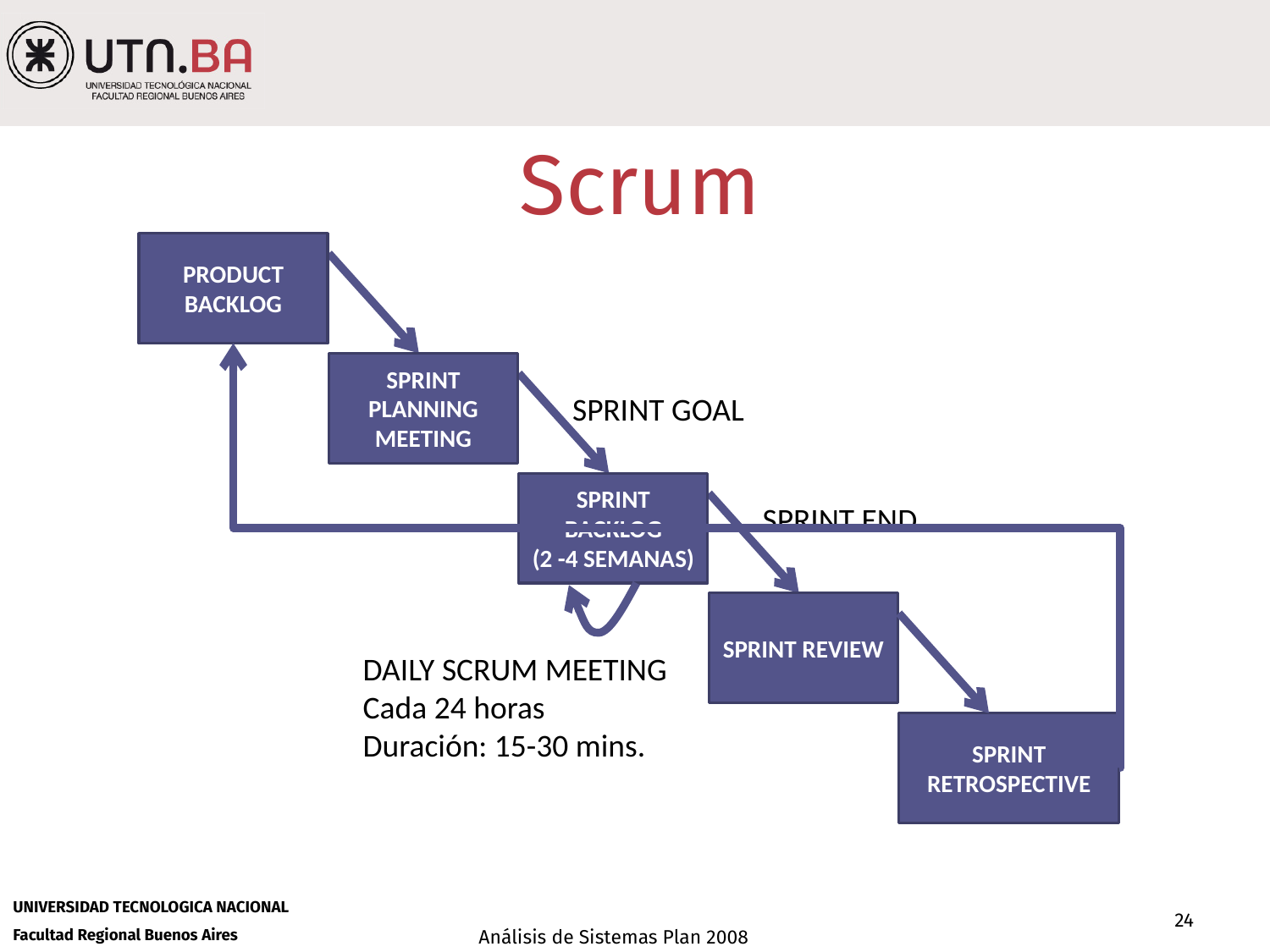

# Scrum
PRODUCT BACKLOG
SPRINT PLANNING MEETING
SPRINT GOAL
SPRINT BACKLOG
(2 -4 SEMANAS)
SPRINT END

SPRINT REVIEW
DAILY SCRUM MEETING
Cada 24 horas
Duración: 15-30 mins.
SPRINT RETROSPECTIVE